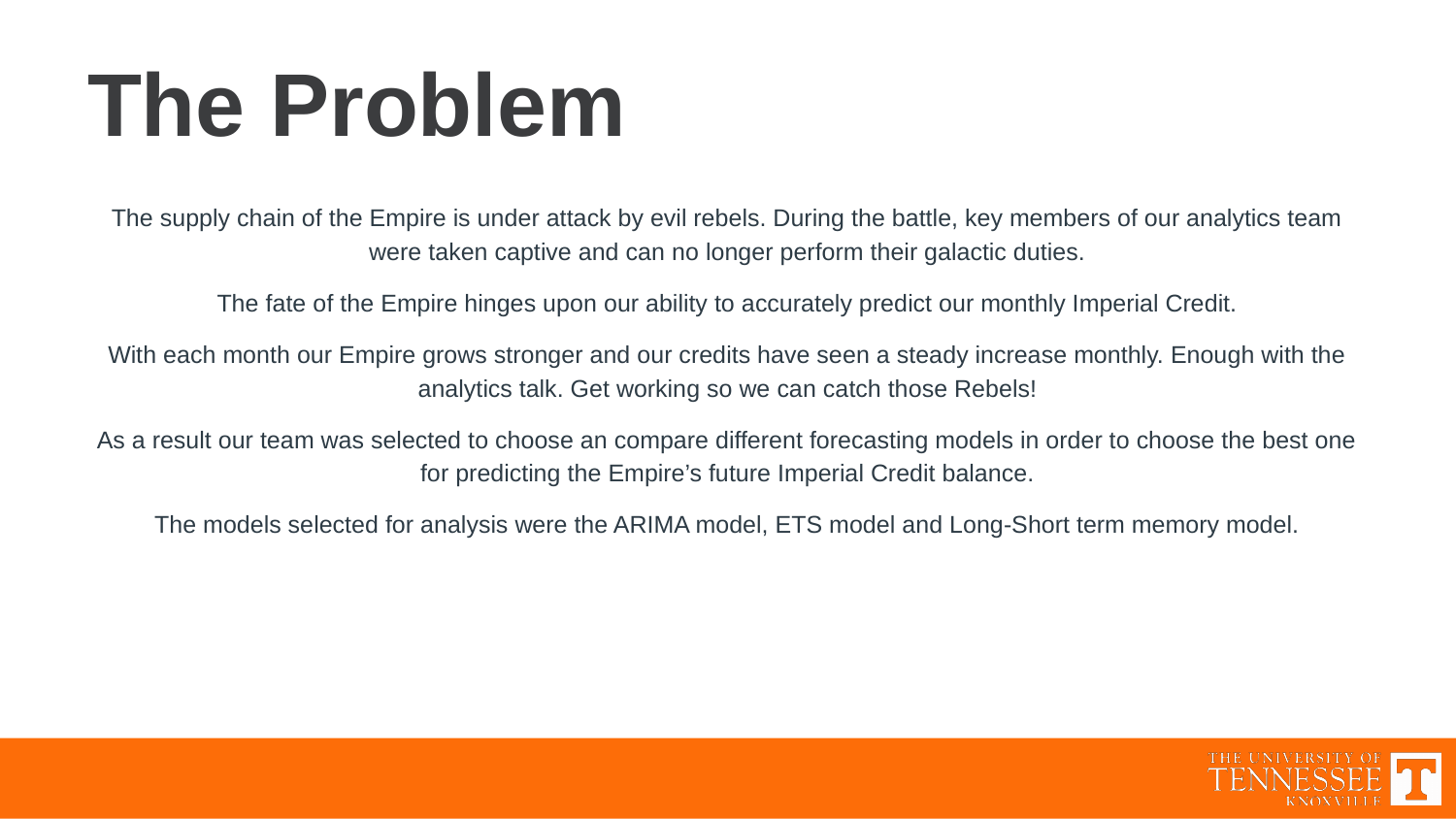

# The Problem
The supply chain of the Empire is under attack by evil rebels. During the battle, key members of our analytics team were taken captive and can no longer perform their galactic duties.
The fate of the Empire hinges upon our ability to accurately predict our monthly Imperial Credit.
With each month our Empire grows stronger and our credits have seen a steady increase monthly. Enough with the analytics talk. Get working so we can catch those Rebels!
As a result our team was selected to choose an compare different forecasting models in order to choose the best one for predicting the Empire’s future Imperial Credit balance.
The models selected for analysis were the ARIMA model, ETS model and Long-Short term memory model.